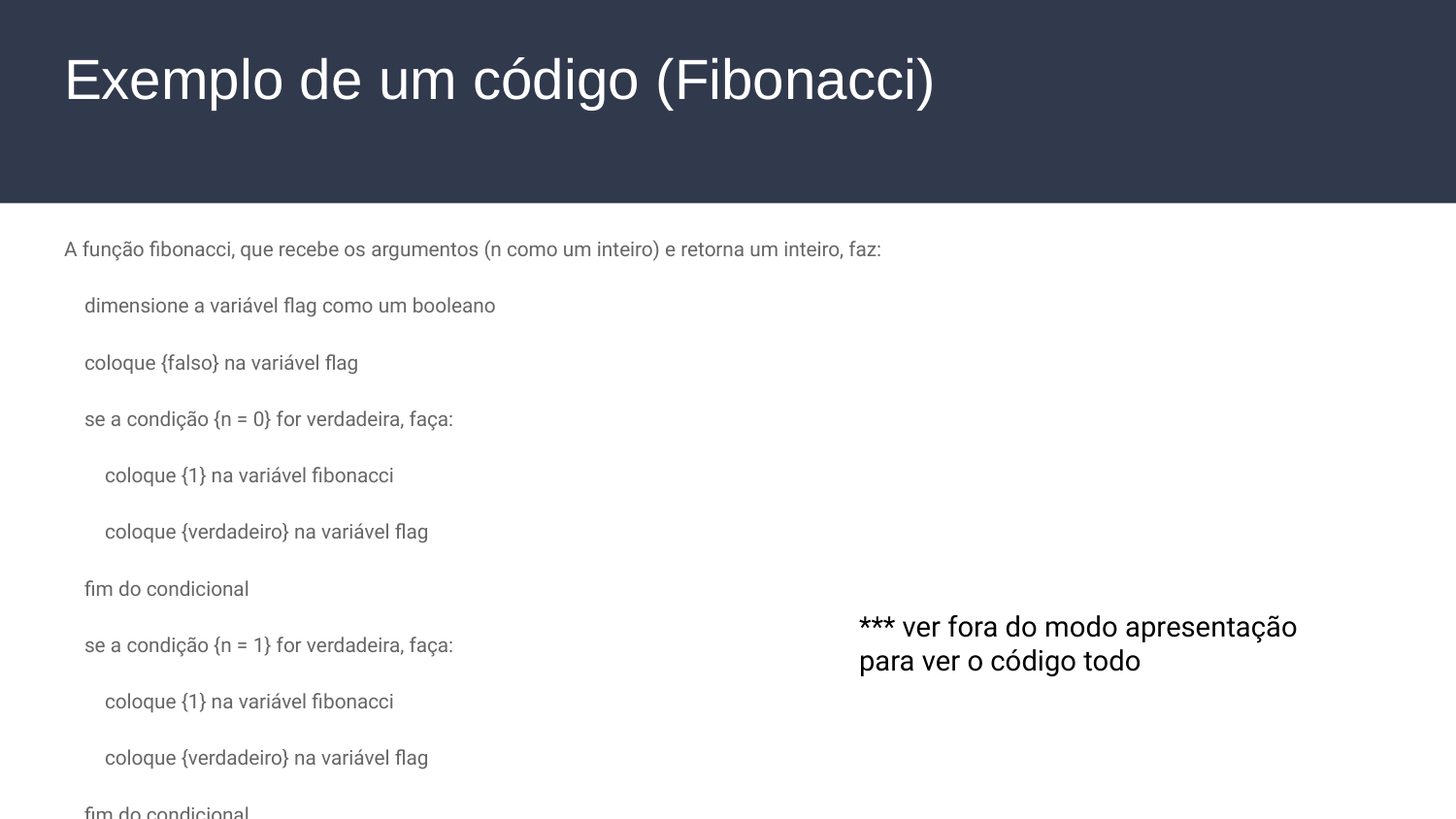

# Exemplo de um código (Fibonacci)
A função fibonacci, que recebe os argumentos (n como um inteiro) e retorna um inteiro, faz:
    dimensione a variável flag como um booleano
    coloque {falso} na variável flag
    se a condição {n = 0} for verdadeira, faça:
        coloque {1} na variável fibonacci
        coloque {verdadeiro} na variável flag
    fim do condicional
    se a condição {n = 1} for verdadeira, faça:
        coloque {1} na variável fibonacci
        coloque {verdadeiro} na variável flag
    fim do condicional
    se a condição {flag = falso} for verdadeira, faça:
        coloque {resultado da função fibonacci com os argumentos(n-2) + resultado da função fibonacci com os argumentos(n-1)} na variável fibonacci
    fim do condicional
fim da função

A função sem retorno principal recebe os argumentos() e faz:
    imprima na tela {resultado da função fibonacci com os argumentos(5)}
fim da função

*** ver fora do modo apresentação para ver o código todo